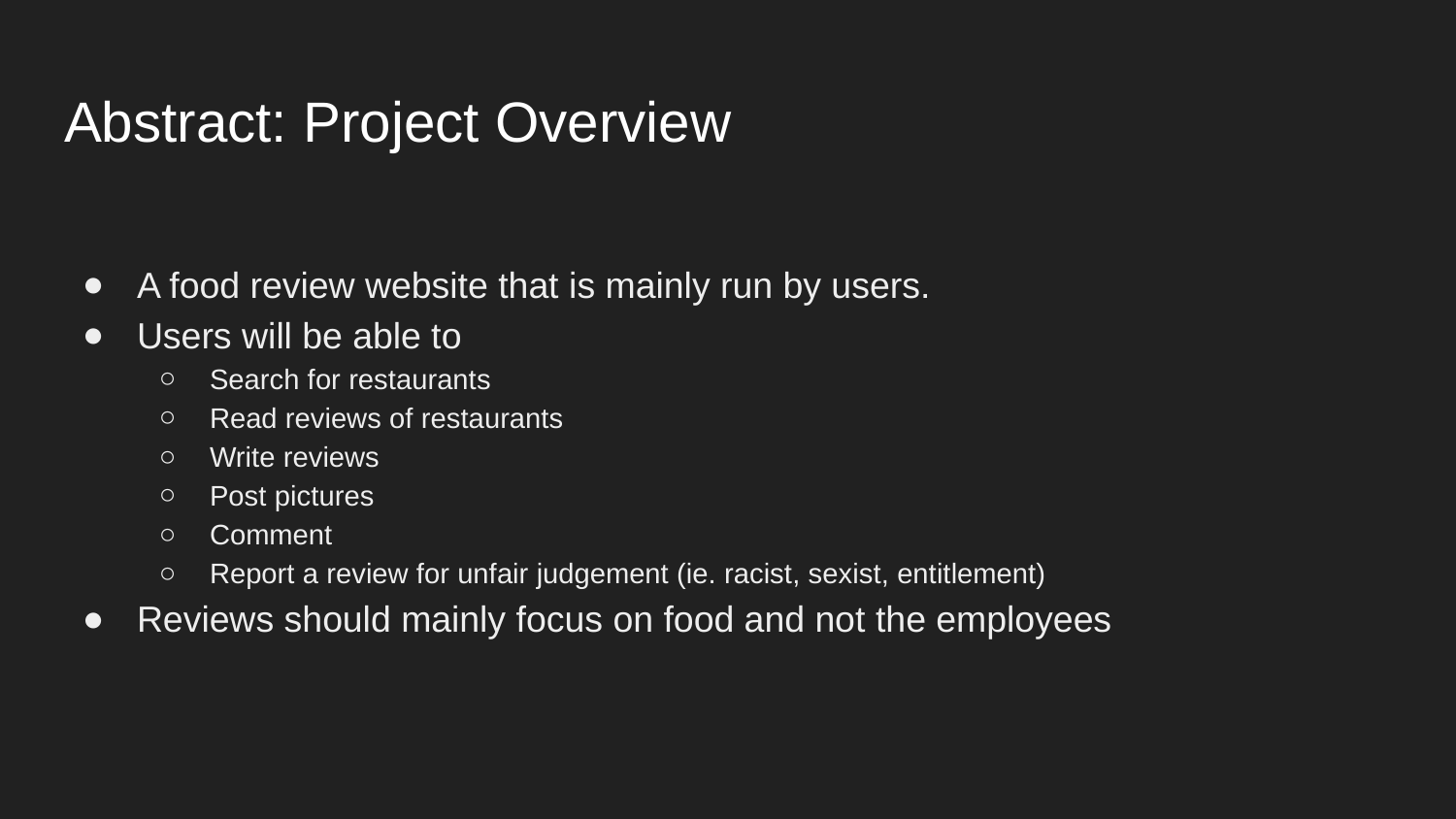

# Abstract: Project Overview
A food review website that is mainly run by users.
Users will be able to
Search for restaurants
Read reviews of restaurants
Write reviews
Post pictures
Comment
Report a review for unfair judgement (ie. racist, sexist, entitlement)
Reviews should mainly focus on food and not the employees